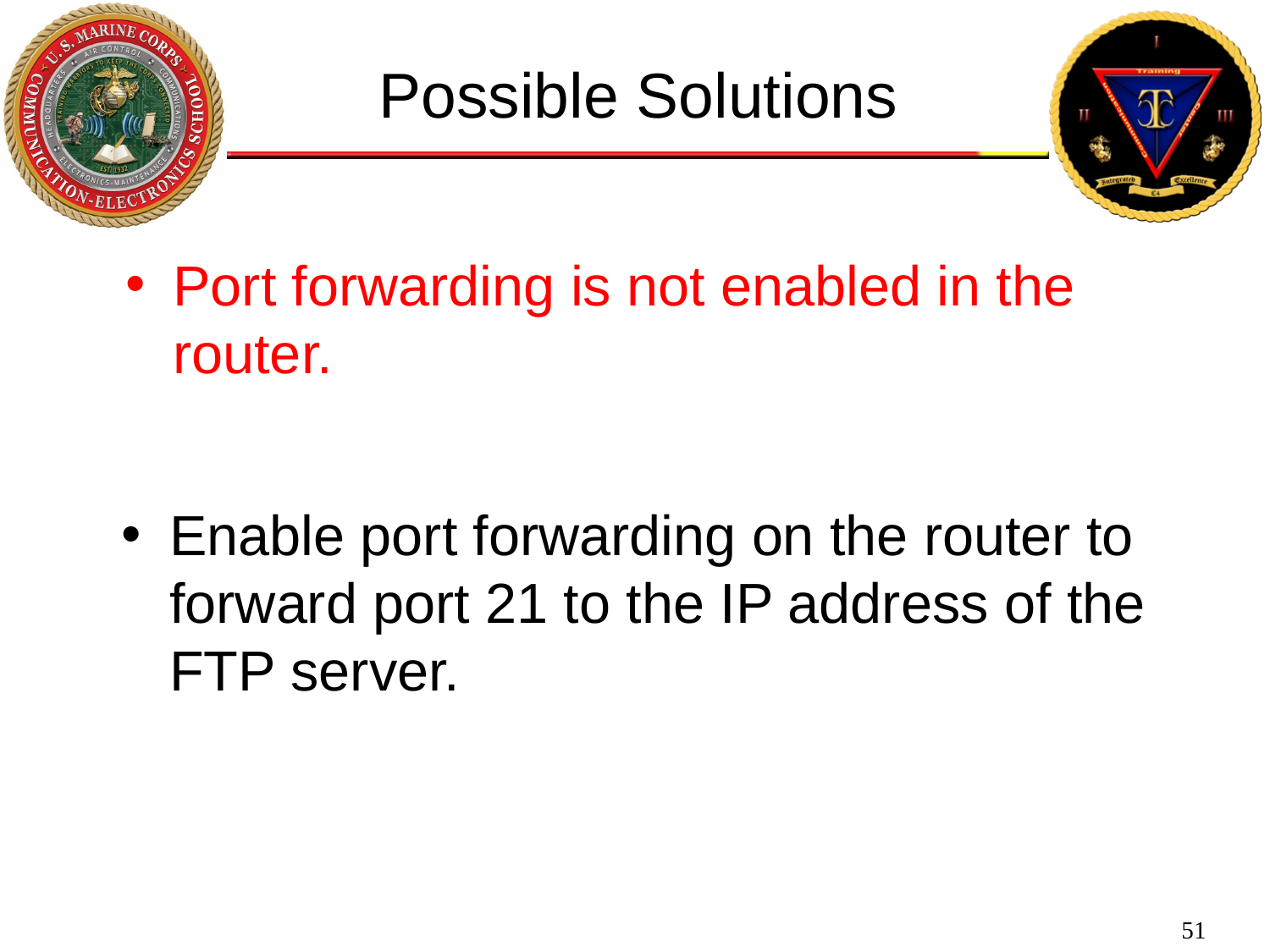

Possible Solutions
Port forwarding is not enabled in the router.

Enable port forwarding on the router to forward port 21 to the IP address of the FTP server.